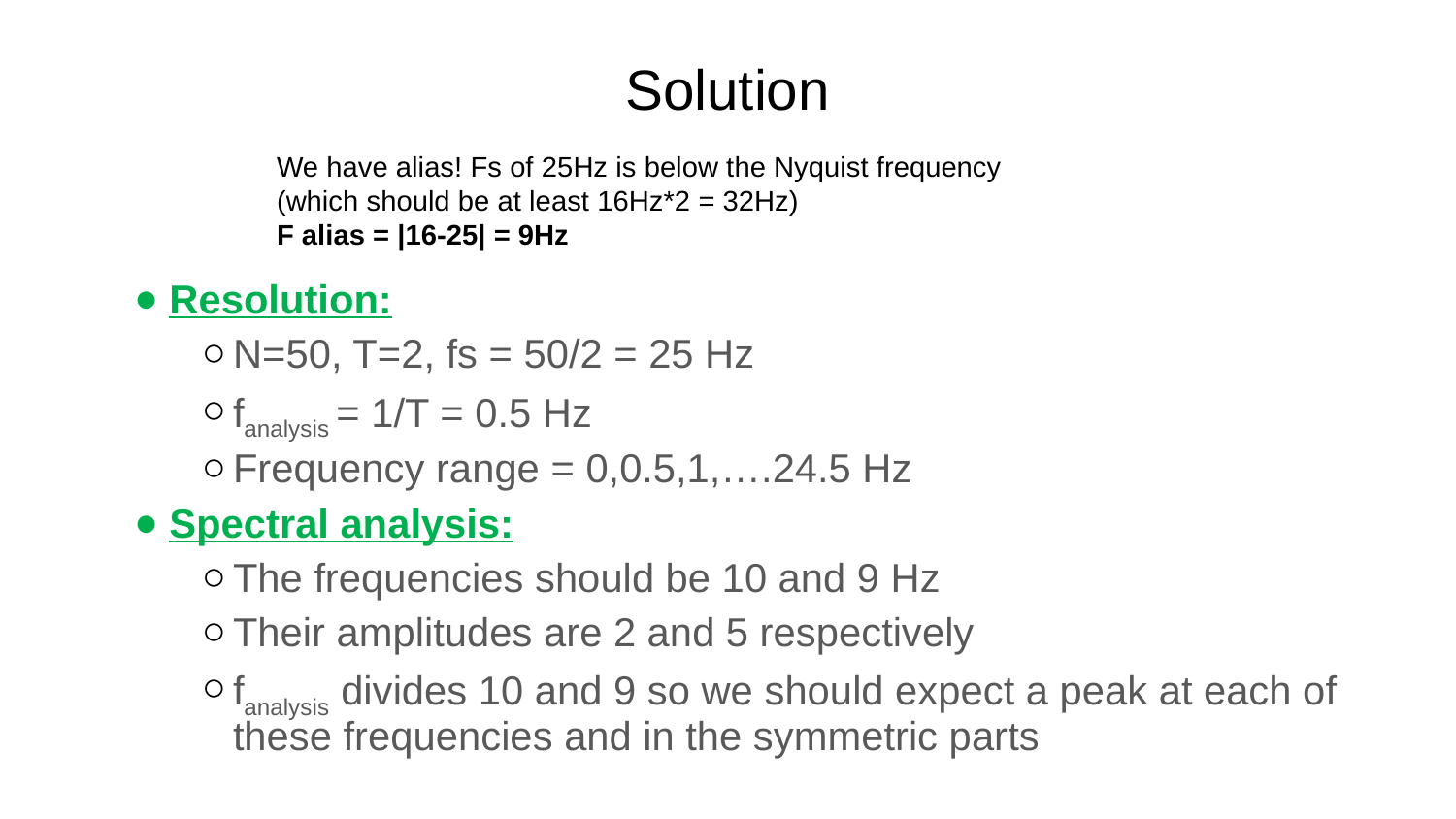

# Solution
We have alias! Fs of 25Hz is below the Nyquist frequency
(which should be at least 16Hz*2 = 32Hz)
F alias = |16-25| = 9Hz
Resolution:
N=50, T=2, fs = 50/2 = 25 Hz
fanalysis = 1/T = 0.5 Hz
Frequency range = 0,0.5,1,….24.5 Hz
Spectral analysis:
The frequencies should be 10 and 9 Hz
Their amplitudes are 2 and 5 respectively
fanalysis divides 10 and 9 so we should expect a peak at each of these frequencies and in the symmetric parts